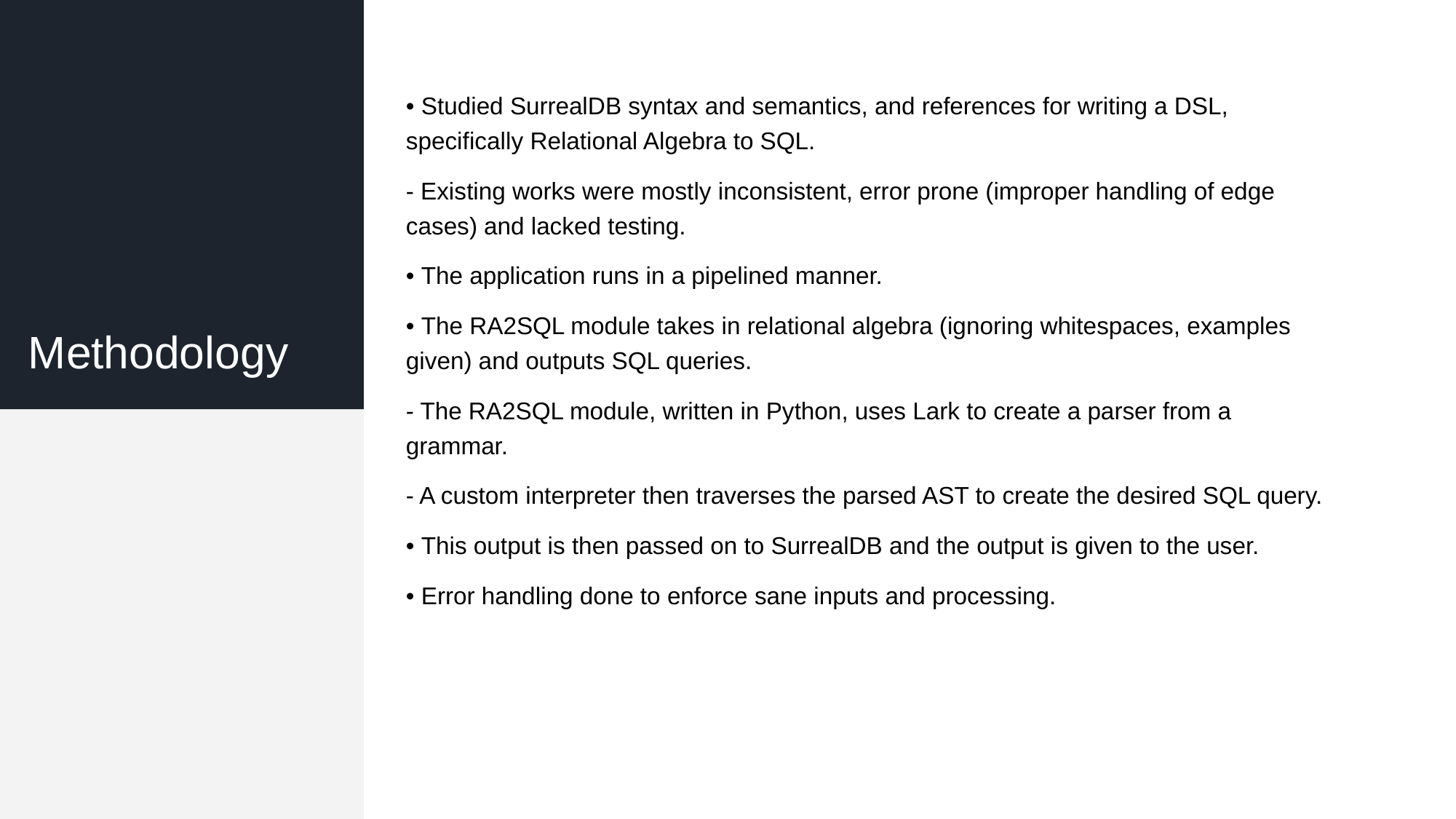

• Studied SurrealDB syntax and semantics, and references for writing a DSL, specifically Relational Algebra to SQL.
- Existing works were mostly inconsistent, error prone (improper handling of edge cases) and lacked testing.
• The application runs in a pipelined manner.
• The RA2SQL module takes in relational algebra (ignoring whitespaces, examples given) and outputs SQL queries.
- The RA2SQL module, written in Python, uses Lark to create a parser from a grammar.
- A custom interpreter then traverses the parsed AST to create the desired SQL query.
• This output is then passed on to SurrealDB and the output is given to the user.
• Error handling done to enforce sane inputs and processing.
# Methodology